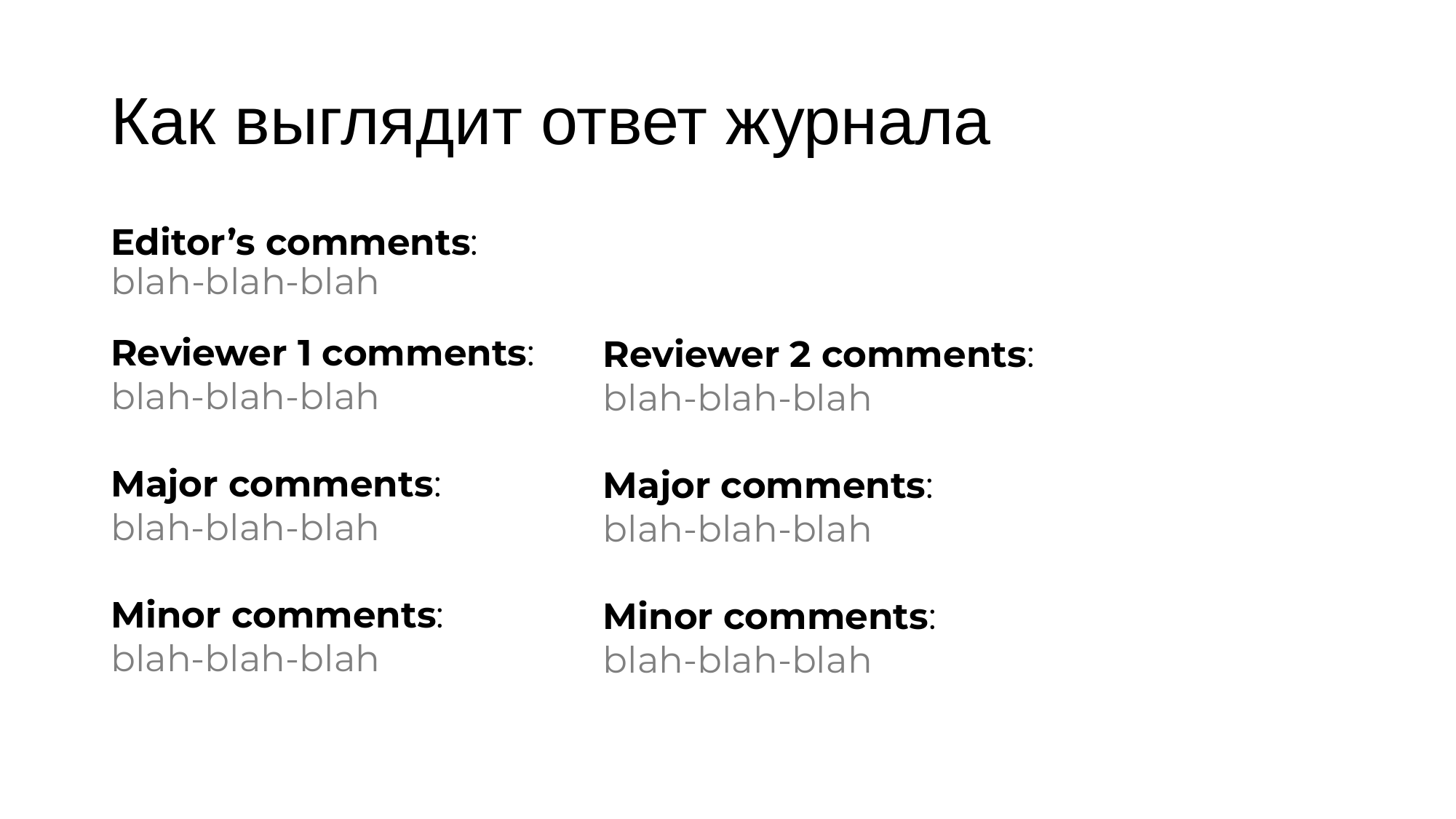

# Как выглядит ответ журнала
Editor’s comments:
blah-blah-blah
Reviewer 1 comments:
blah-blah-blah
Major comments:
blah-blah-blah
Minor comments:
blah-blah-blah
Reviewer 2 comments:
blah-blah-blah

Major comments:
blah-blah-blah

Minor comments:
blah-blah-blah